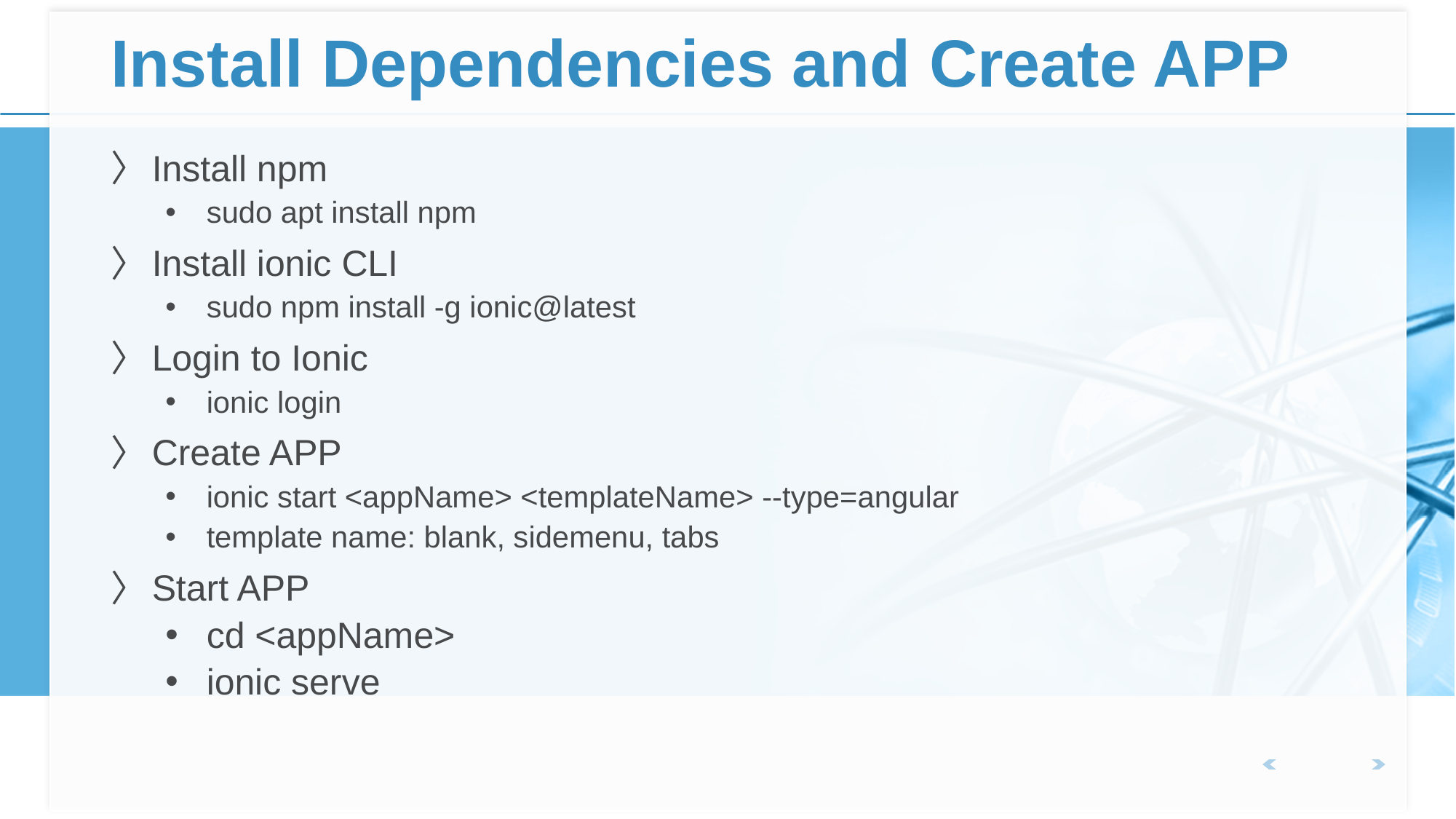

# Install Dependencies and Create APP
Install npm
sudo apt install npm
Install ionic CLI
sudo npm install -g ionic@latest
Login to Ionic
ionic login
Create APP
ionic start <appName> <templateName> --type=angular
template name: blank, sidemenu, tabs
Start APP
cd <appName>
ionic serve